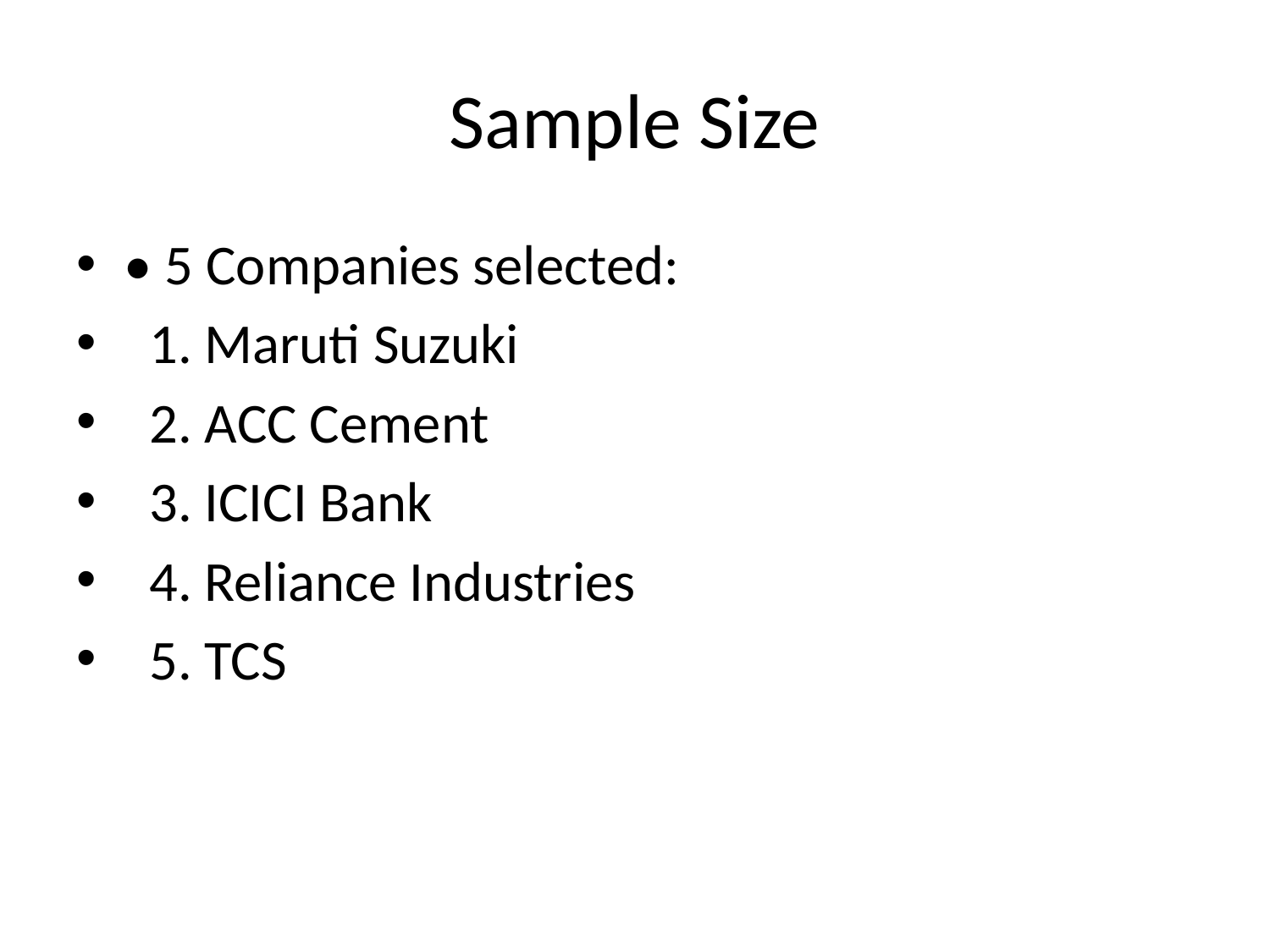

# Sample Size
• 5 Companies selected:
  1. Maruti Suzuki
  2. ACC Cement
  3. ICICI Bank
  4. Reliance Industries
  5. TCS